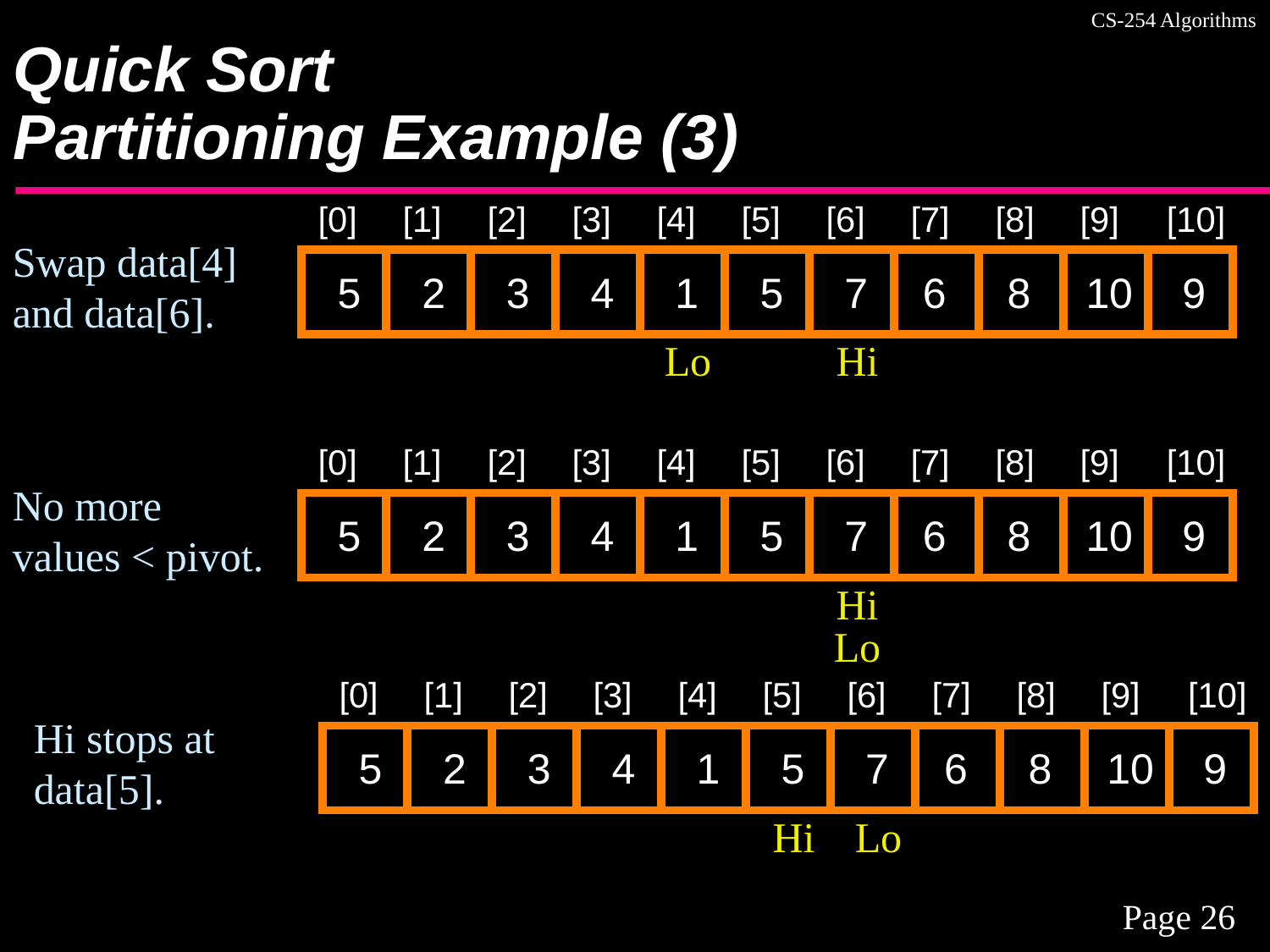

# Quick Sort Partitioning Example (3)
[0]
[1]
[2]
[3]
[4]
[5]
[6]
[7]
[8]
[9]
[10]
Swap data[4] and data[6].

 5
 2
 3
 4
1
5
7
 6
 8
10
 9
Lo
Hi
[0]
[1]
[2]
[3]
[4]
[5]
[6]
[7]
[8]
[9]
[10]
No more values < pivot.

 5
 2
 3
 4
1
5
7
 6
 8
10
 9
Hi
Lo
[0]
[1]
[2]
[3]
[4]
[5]
[6]
[7]
[8]
[9]
[10]
Hi stops at data[5].

 5
 2
 3
 4
1
5
7
 6
 8
10
 9
Hi
Lo